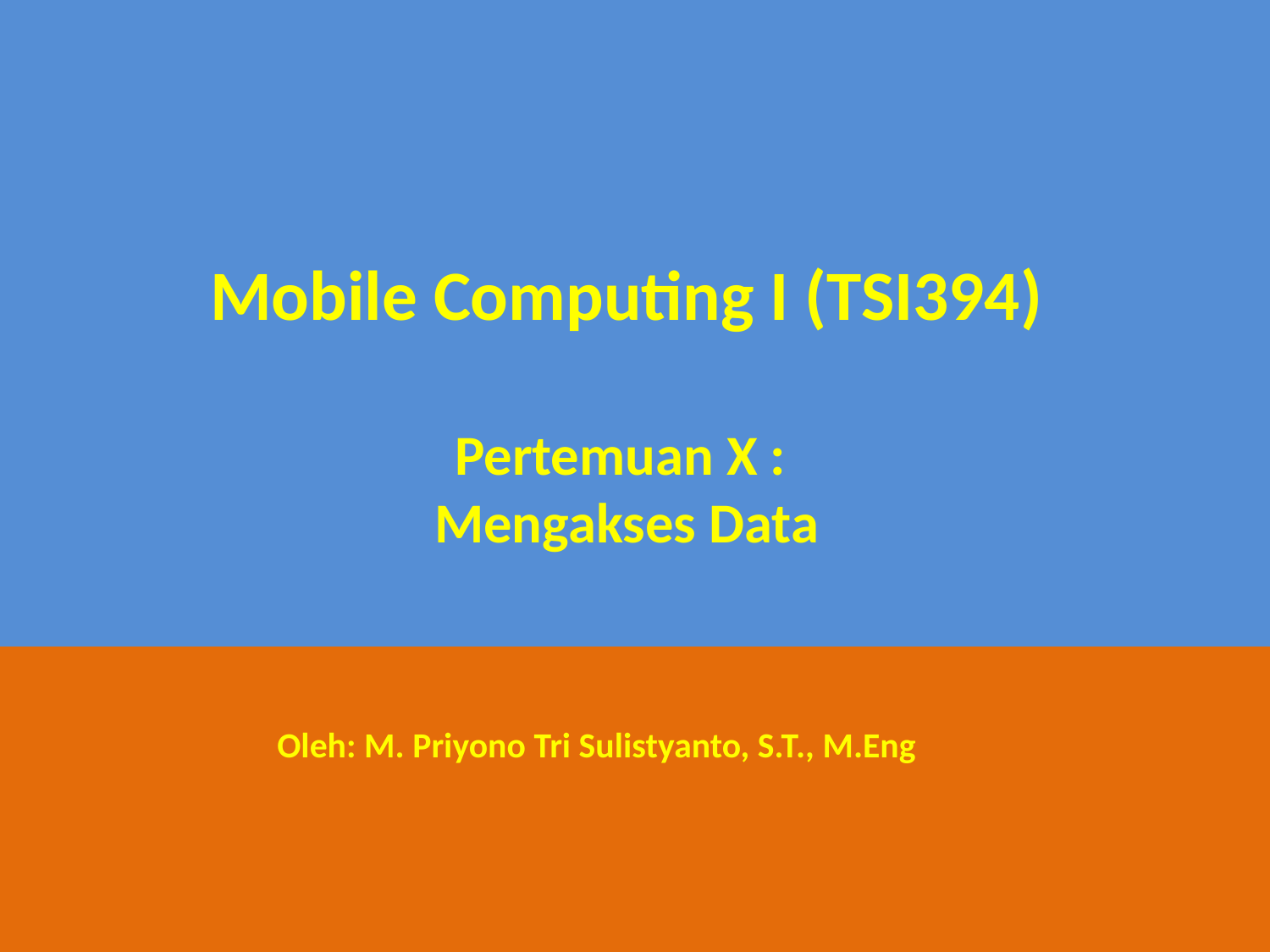

Mobile Computing I (TSI394)

Pertemuan X :
Mengakses Data

Oleh: M. Priyono Tri Sulistyanto, S.T., M.Eng